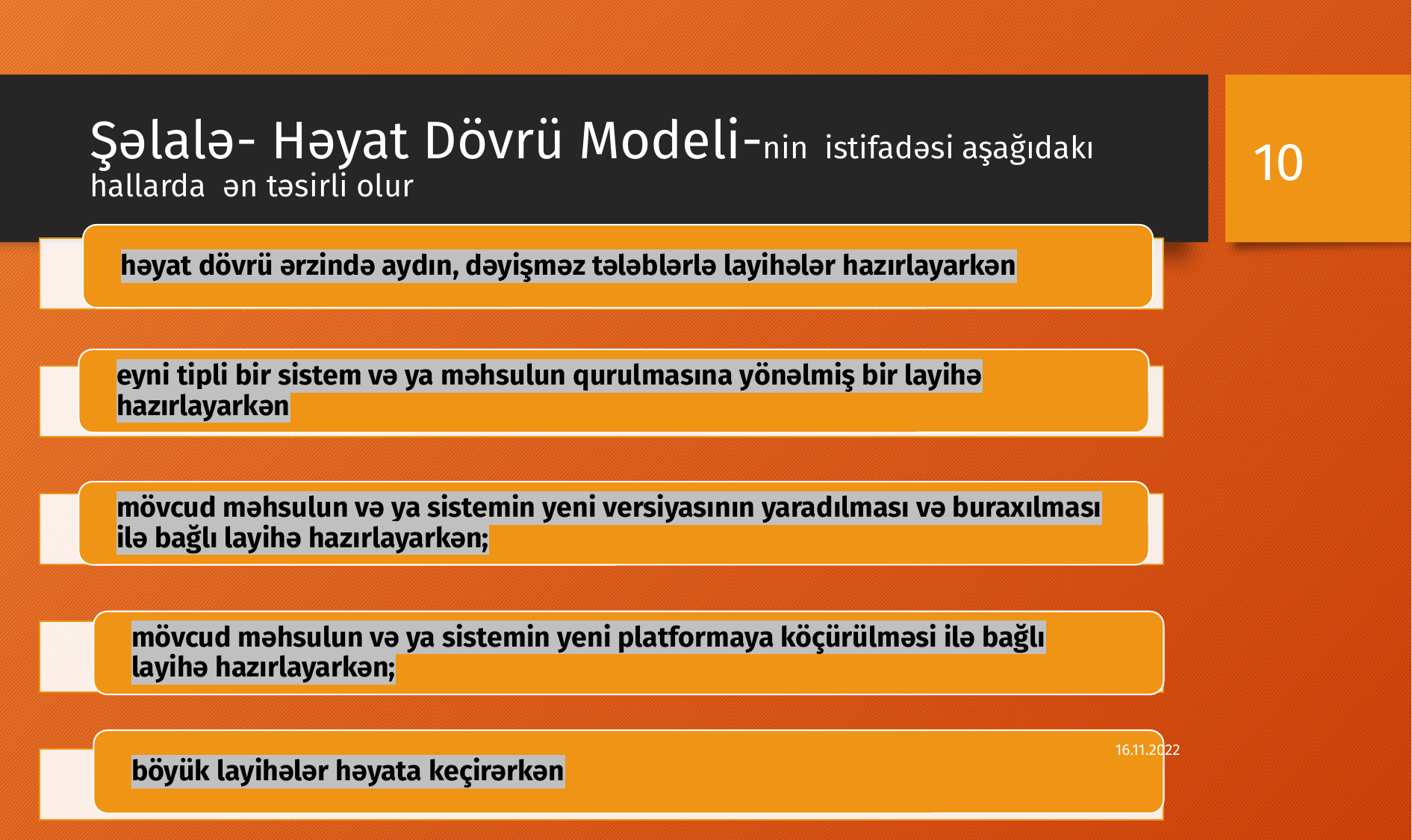

# Şəlalə- Həyat Dövrü Modeli-nin  istifadəsi aşağıdakı hallarda  ən təsirli olur
10
həyat dövrü ərzində aydın, dəyişməz tələblərlə layihələr hazırlayarkən
eyni tipli bir sistem və ya məhsulun qurulmasına yönəlmiş bir layihə hazırlayarkən
mövcud məhsulun və ya sistemin yeni versiyasının yaradılması və buraxılması ilə bağlı layihə hazırlayarkən;
mövcud məhsulun və ya sistemin yeni platformaya köçürülməsi ilə bağlı layihə hazırlayarkən;
böyük layihələr həyata keçirərkən
16.11.2022